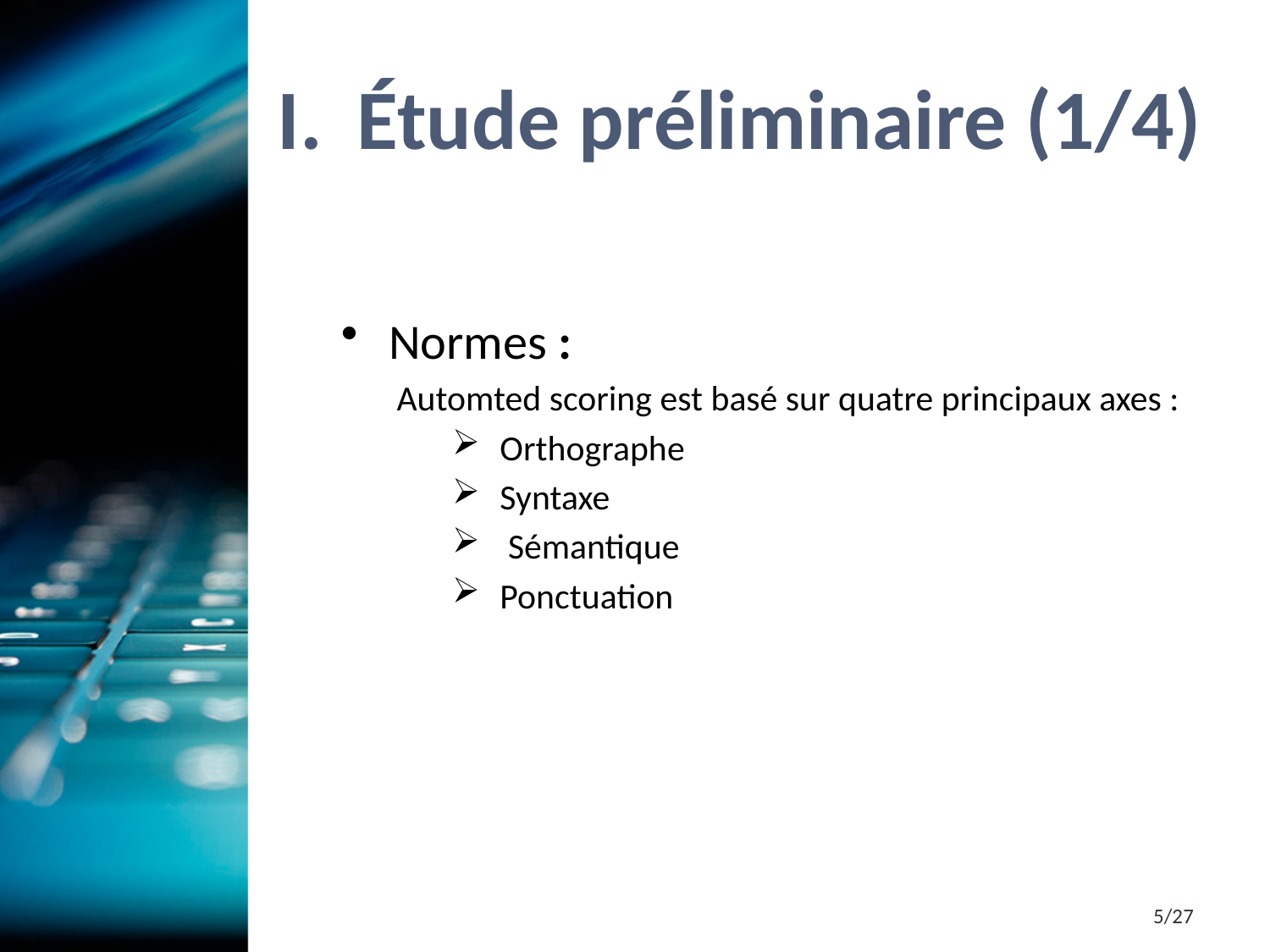

# Étude préliminaire (1/4)
Normes :
Automted scoring est basé sur quatre principaux axes :
Orthographe
Syntaxe
 Sémantique
Ponctuation
5/27